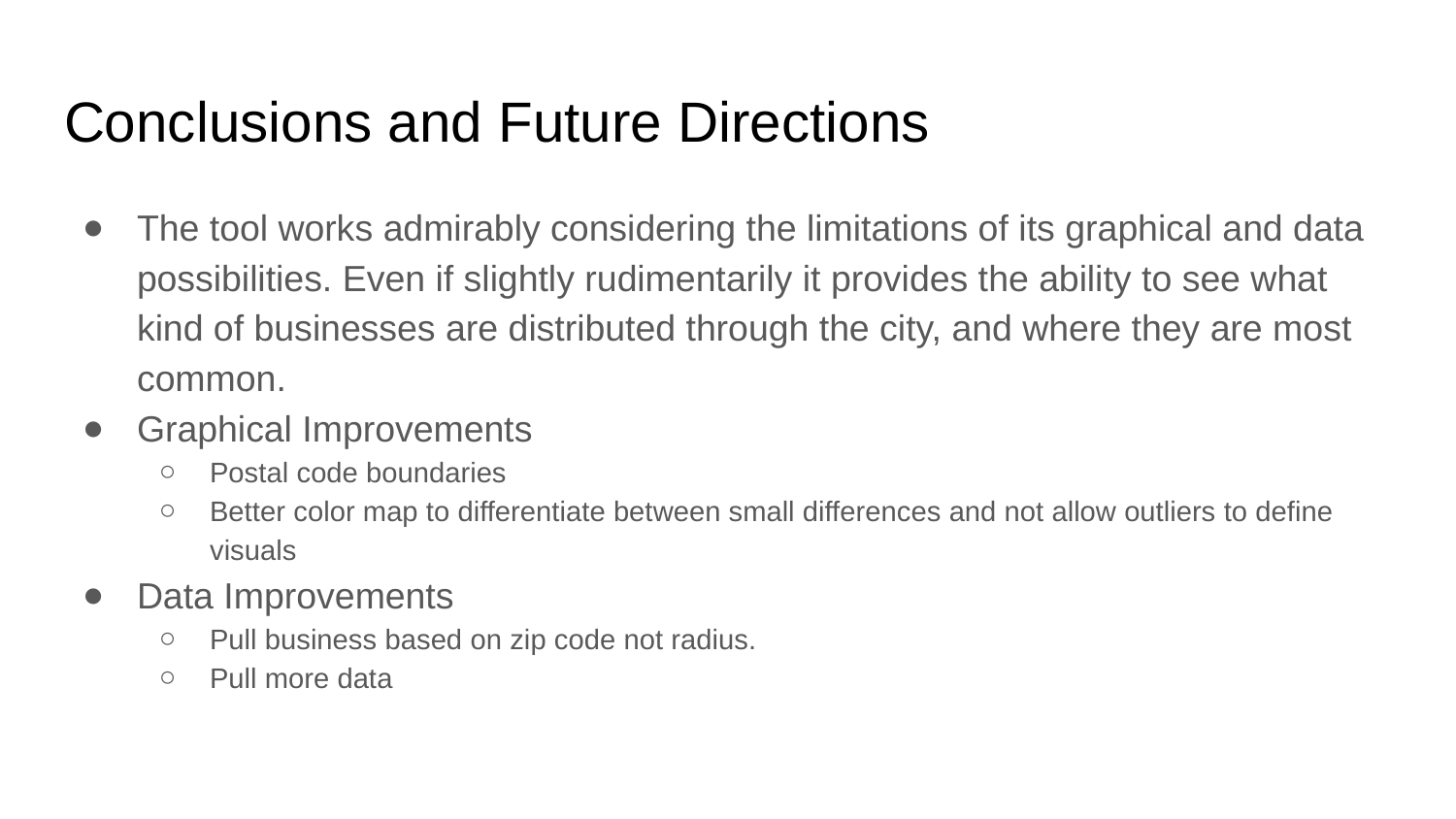

# Conclusions and Future Directions
The tool works admirably considering the limitations of its graphical and data possibilities. Even if slightly rudimentarily it provides the ability to see what kind of businesses are distributed through the city, and where they are most common.
Graphical Improvements
Postal code boundaries
Better color map to differentiate between small differences and not allow outliers to define visuals
Data Improvements
Pull business based on zip code not radius.
Pull more data